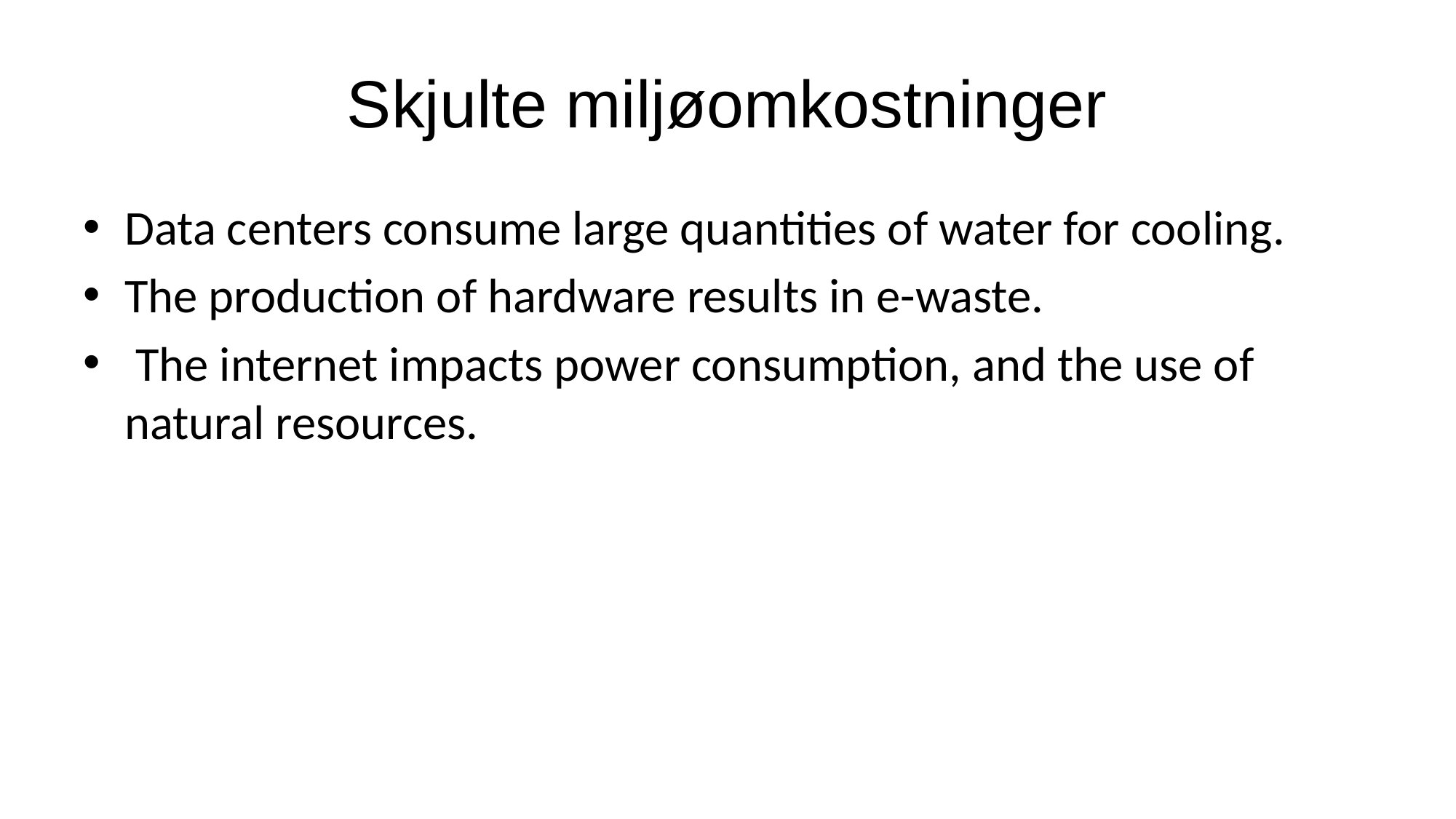

# Skjulte miljøomkostninger
Data centers consume large quantities of water for cooling.
The production of hardware results in e-waste.
 The internet impacts power consumption, and the use of natural resources.